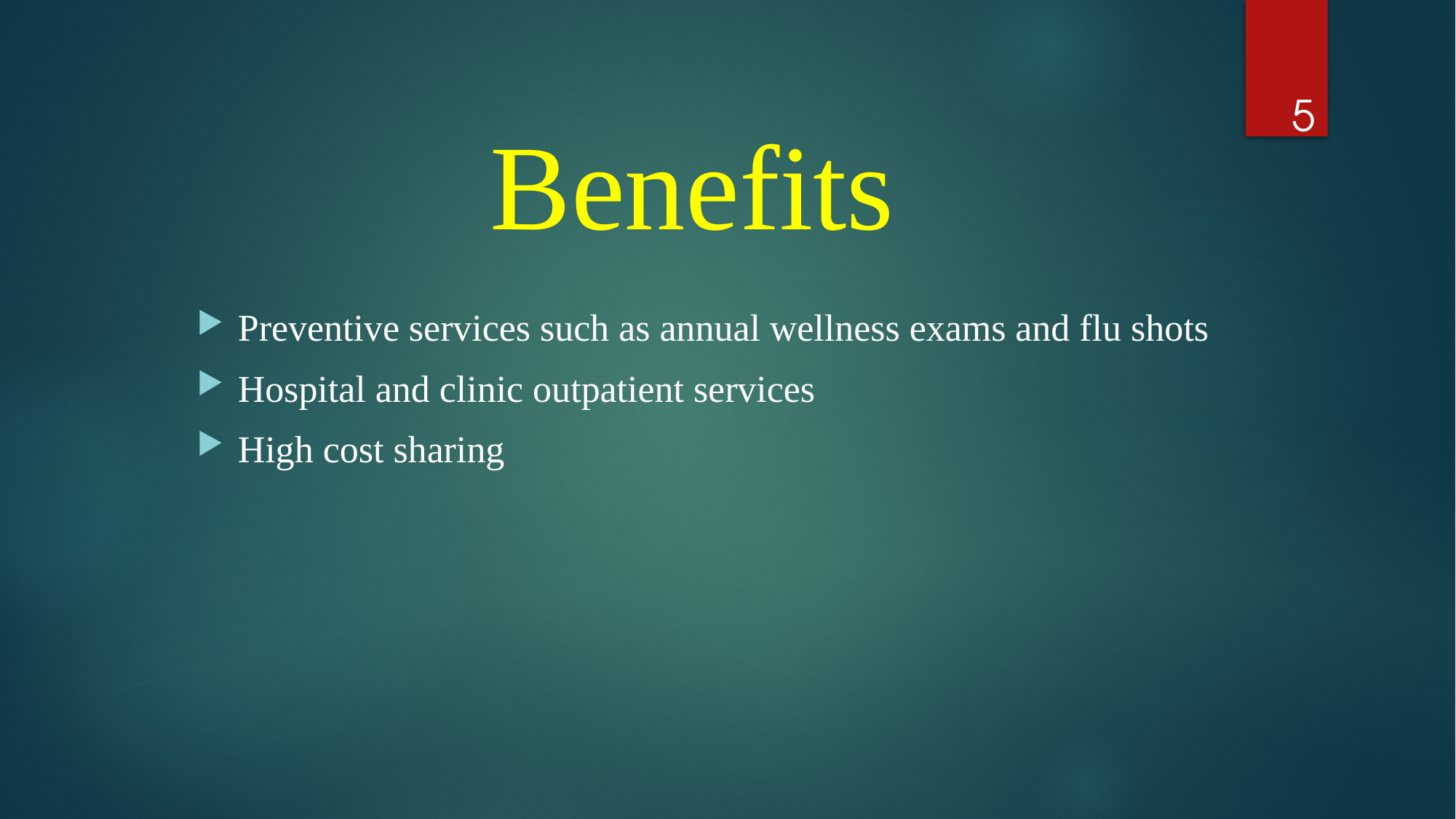

5
       Benefits
Preventive services such as annual wellness exams and flu shots
Hospital and clinic outpatient services
High cost sharing